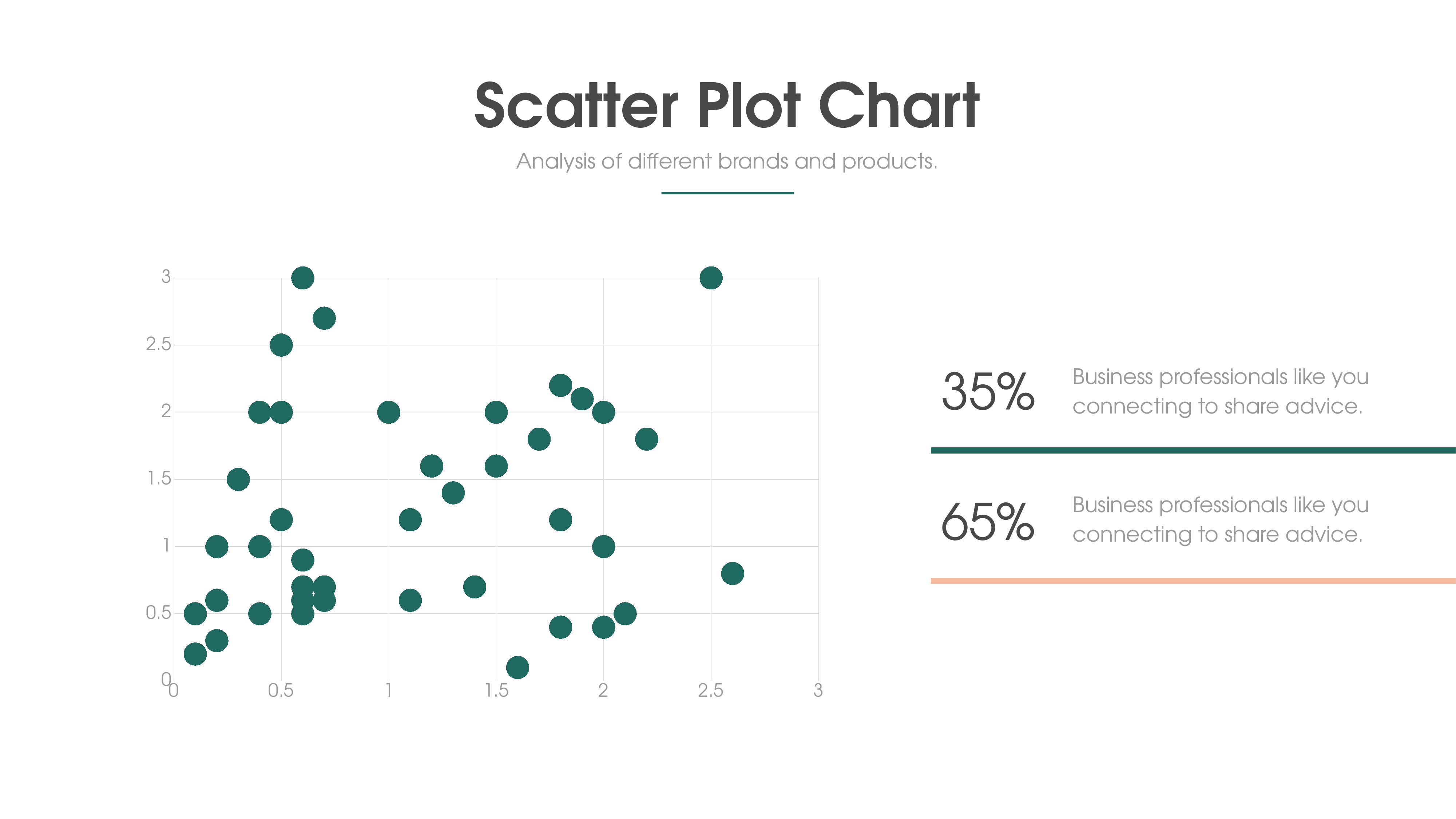

Scatter Plot Chart
Analysis of different brands and products.

### Chart

| Category | Y-Values |
|---|---|
Business professionals like you connecting to share advice.
35%
Business professionals like you connecting to share advice.
65%